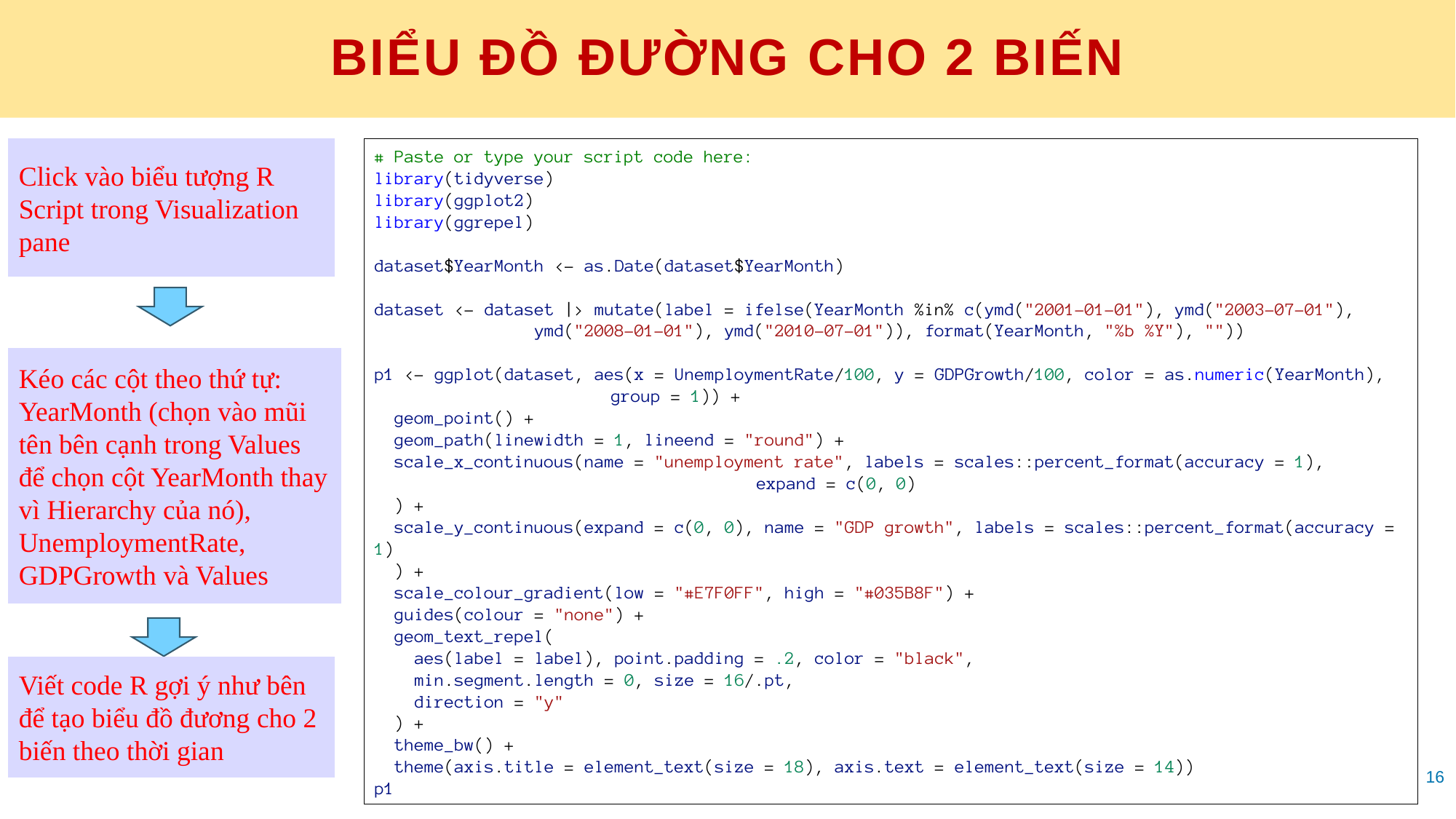

# BIỂU ĐỒ ĐƯỜNG CHO 2 BIẾN
Click vào biểu tượng R Script trong Visualization pane
# Paste or type your script code here:
library(tidyverse)
library(ggplot2)
library(ggrepel)
dataset$YearMonth <- as.Date(dataset$YearMonth)
dataset <- dataset |> mutate(label = ifelse(YearMonth %in% c(ymd("2001-01-01"), ymd("2003-07-01"),
                ymd("2008-01-01"), ymd("2010-07-01")), format(YearMonth, "%b %Y"), ""))
p1 <- ggplot(dataset, aes(x = UnemploymentRate/100, y = GDPGrowth/100, color = as.numeric(YearMonth),
             group = 1)) +
  geom_point() +
  geom_path(linewidth = 1, lineend = "round") +
  scale_x_continuous(name = "unemployment rate", labels = scales::percent_format(accuracy = 1),
                     expand = c(0, 0)
  ) +
  scale_y_continuous(expand = c(0, 0), name = "GDP growth", labels = scales::percent_format(accuracy = 1)
  ) +
  scale_colour_gradient(low = "#E7F0FF", high = "#035B8F") +
  guides(colour = "none") +
  geom_text_repel(
    aes(label = label), point.padding = .2, color = "black",
    min.segment.length = 0, size = 16/.pt,
    direction = "y"
  ) +
  theme_bw() +
  theme(axis.title = element_text(size = 18), axis.text = element_text(size = 14))
p1

Kéo các cột theo thứ tự: YearMonth (chọn vào mũi tên bên cạnh trong Values để chọn cột YearMonth thay vì Hierarchy của nó), UnemploymentRate, GDPGrowth và Values

Viết code R gợi ý như bên để tạo biểu đồ đương cho 2 biến theo thời gian
16